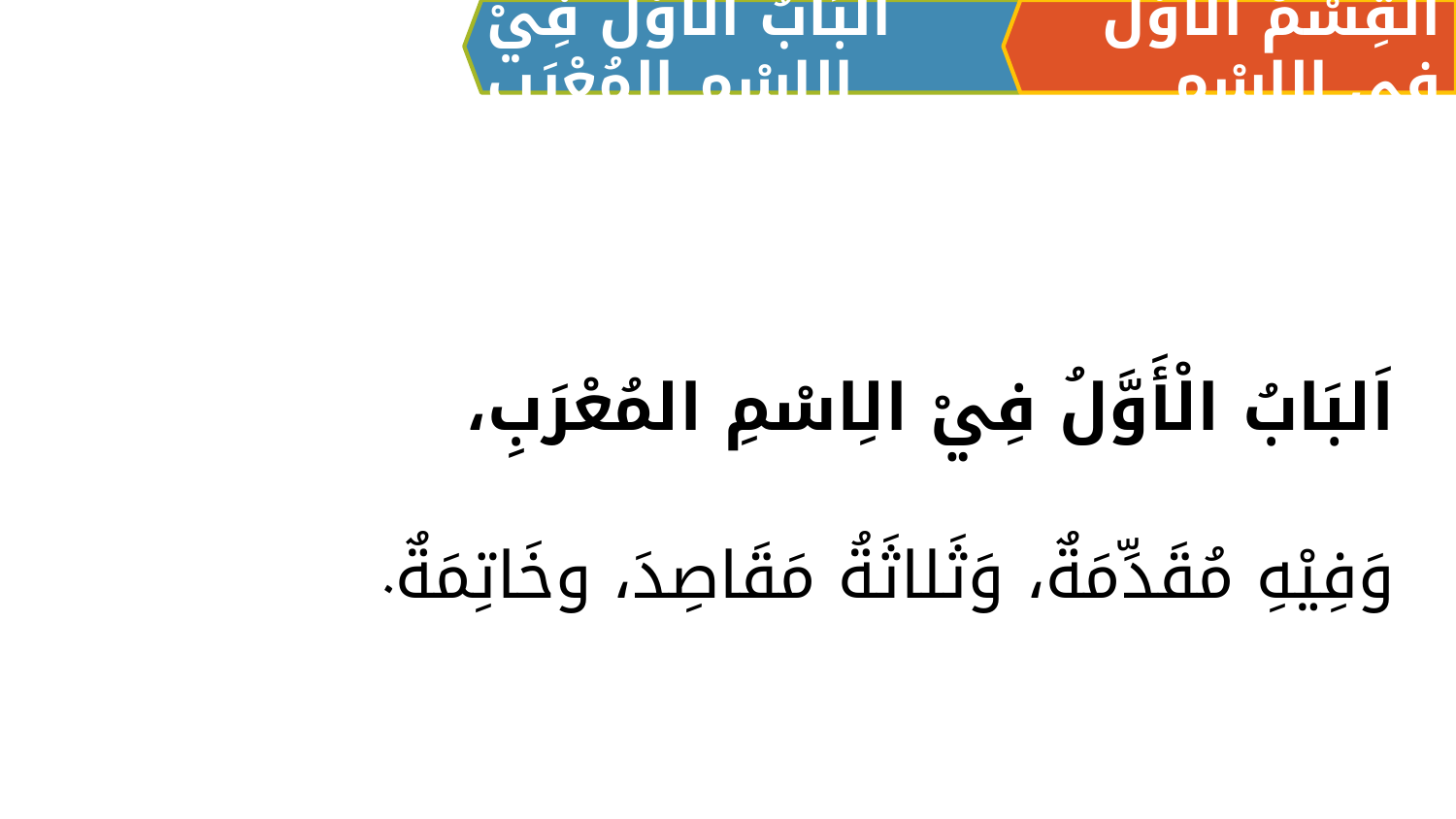

اَلبَابُ الْأَوَّلُ فِيْ الِاسْمِ المُعْرَبِ
القِسْمُ الْأَوَّلُ فِي الِاسْمِ
اَلبَابُ الْأَوَّلُ فِيْ الِاسْمِ المُعْرَبِ،
وَفِيْهِ مُقَدِّمَةٌ، وَثَلاثَةُ مَقَاصِدَ، وخَاتِمَةٌ.